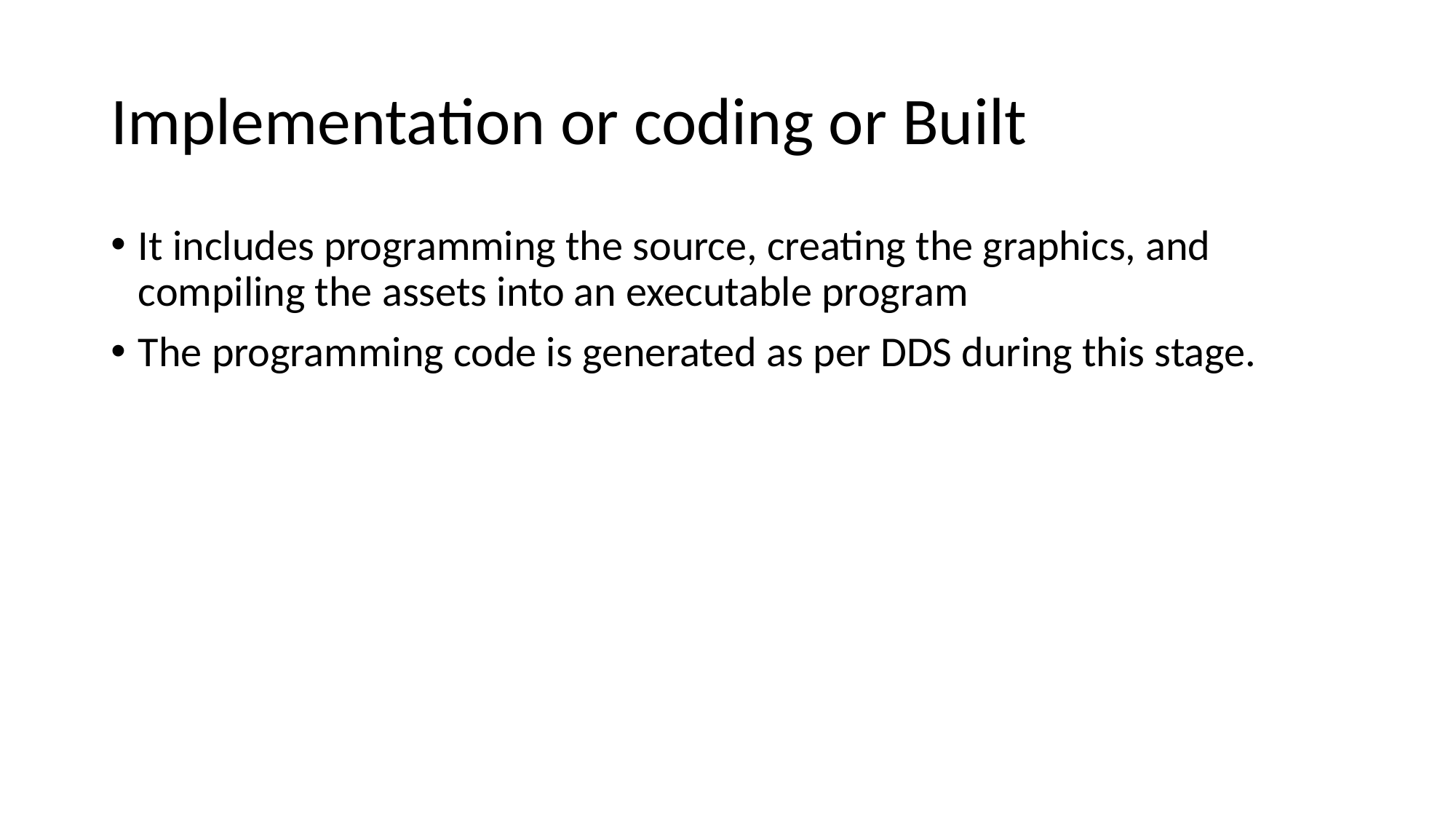

# Implementation or coding or Built
It includes programming the source, creating the graphics, and compiling the assets into an executable program
The programming code is generated as per DDS during this stage.